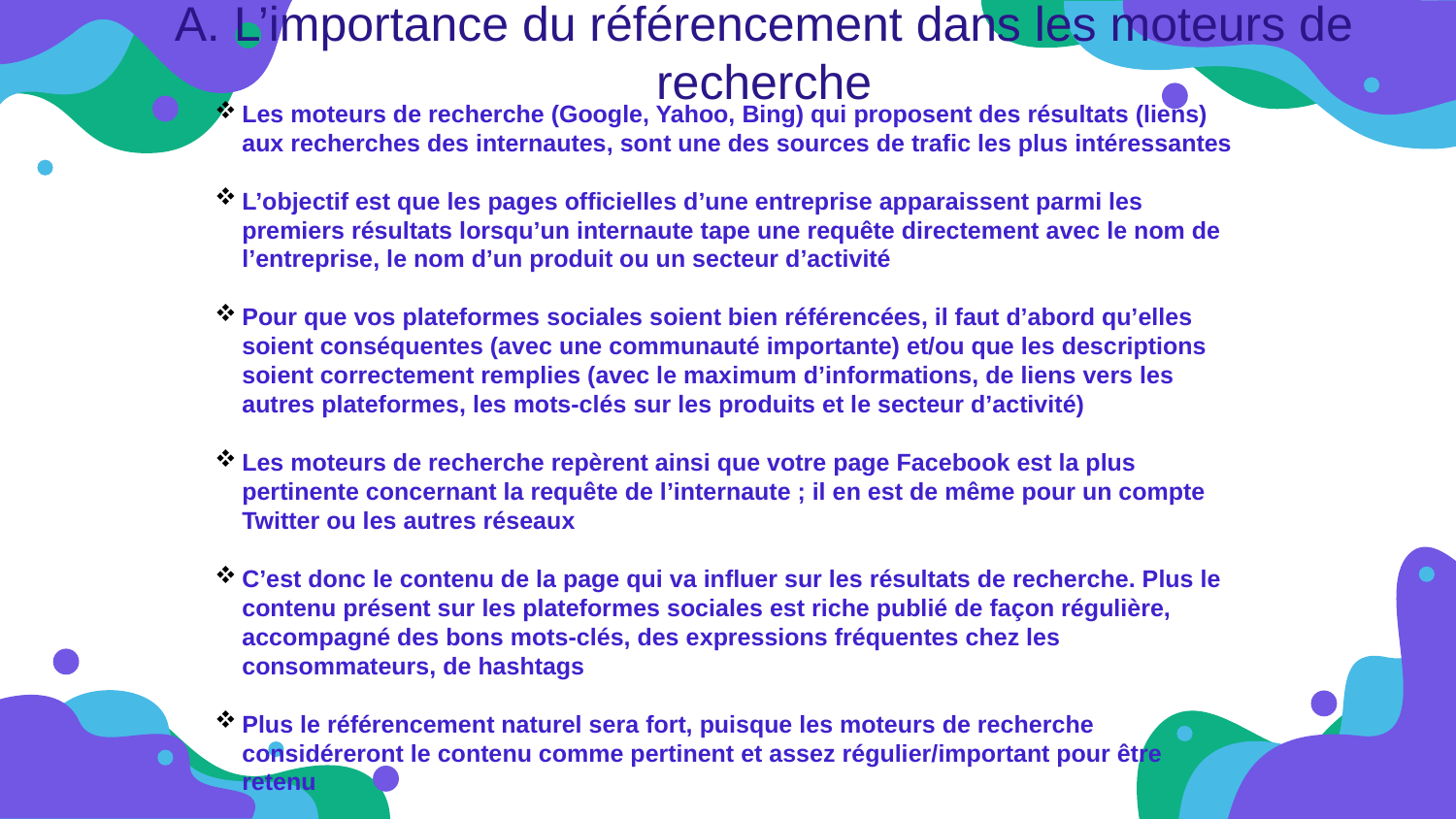

A. L’importance du référencement dans les moteurs de recherche
Les moteurs de recherche (Google, Yahoo, Bing) qui proposent des résultats (liens) aux recherches des internautes, sont une des sources de traﬁc les plus intéressantes

L’objectif est que les pages ofﬁcielles d’une entreprise apparaissent parmi les premiers résultats lorsqu’un internaute tape une requête directement avec le nom de l’entreprise, le nom d’un produit ou un secteur d’activité

Pour que vos plateformes sociales soient bien référencées, il faut d’abord qu’elles soient conséquentes (avec une communauté importante) et/ou que les descriptions soient correctement remplies (avec le maximum d’informations, de liens vers les autres plateformes, les mots-clés sur les produits et le secteur d’activité)

Les moteurs de recherche repèrent ainsi que votre page Facebook est la plus pertinente concernant la requête de l’internaute ; il en est de même pour un compte Twitter ou les autres réseaux

C’est donc le contenu de la page qui va inﬂuer sur les résultats de recherche. Plus le contenu présent sur les plateformes sociales est riche publié de façon régulière, accompagné des bons mots-clés, des expressions fréquentes chez les consommateurs, de hashtags

Plus le référencement naturel sera fort, puisque les moteurs de recherche considéreront le contenu comme pertinent et assez régulier/important pour être retenu